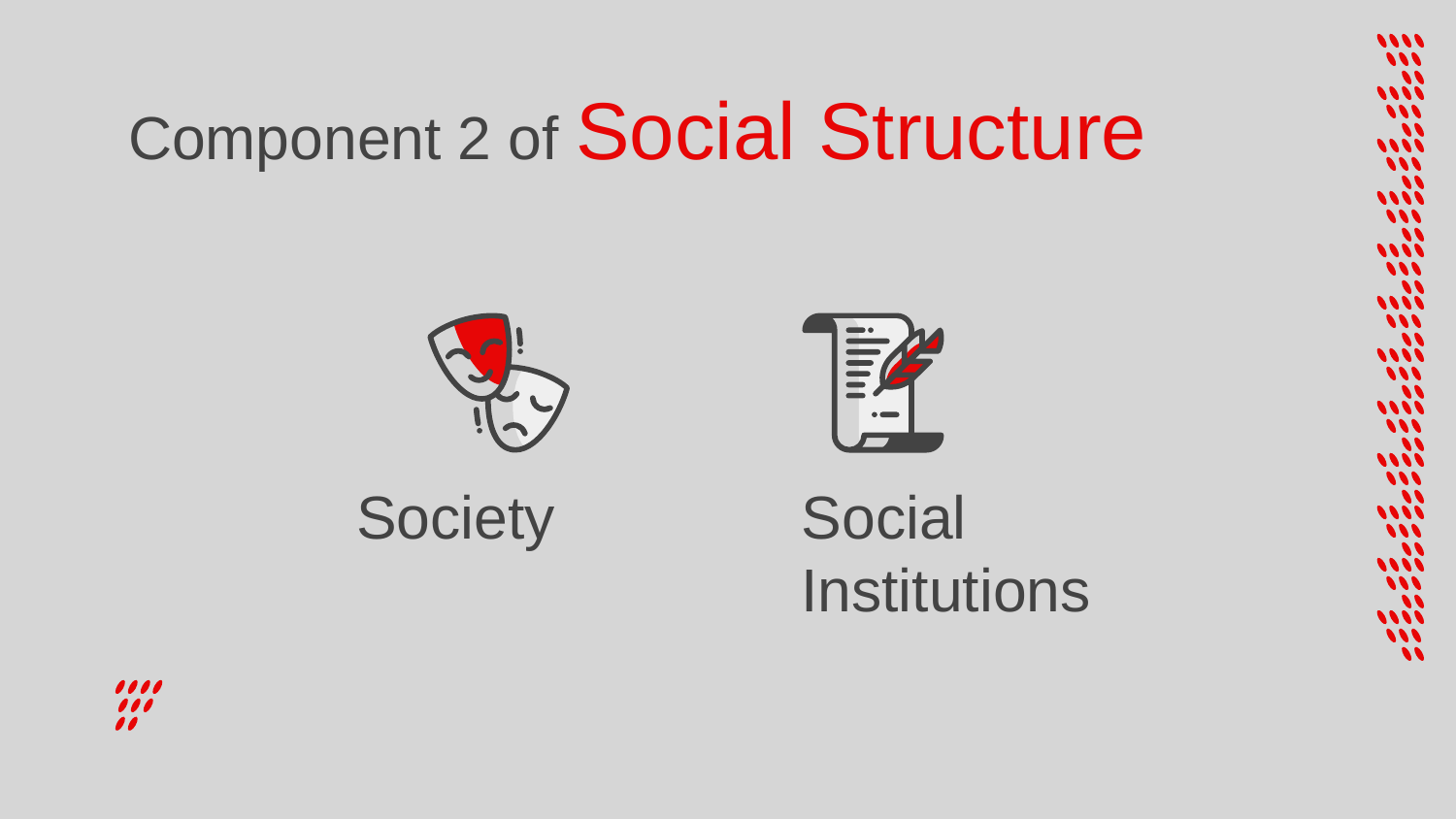

# Component 2 of Social Structure

Society
Social Institutions